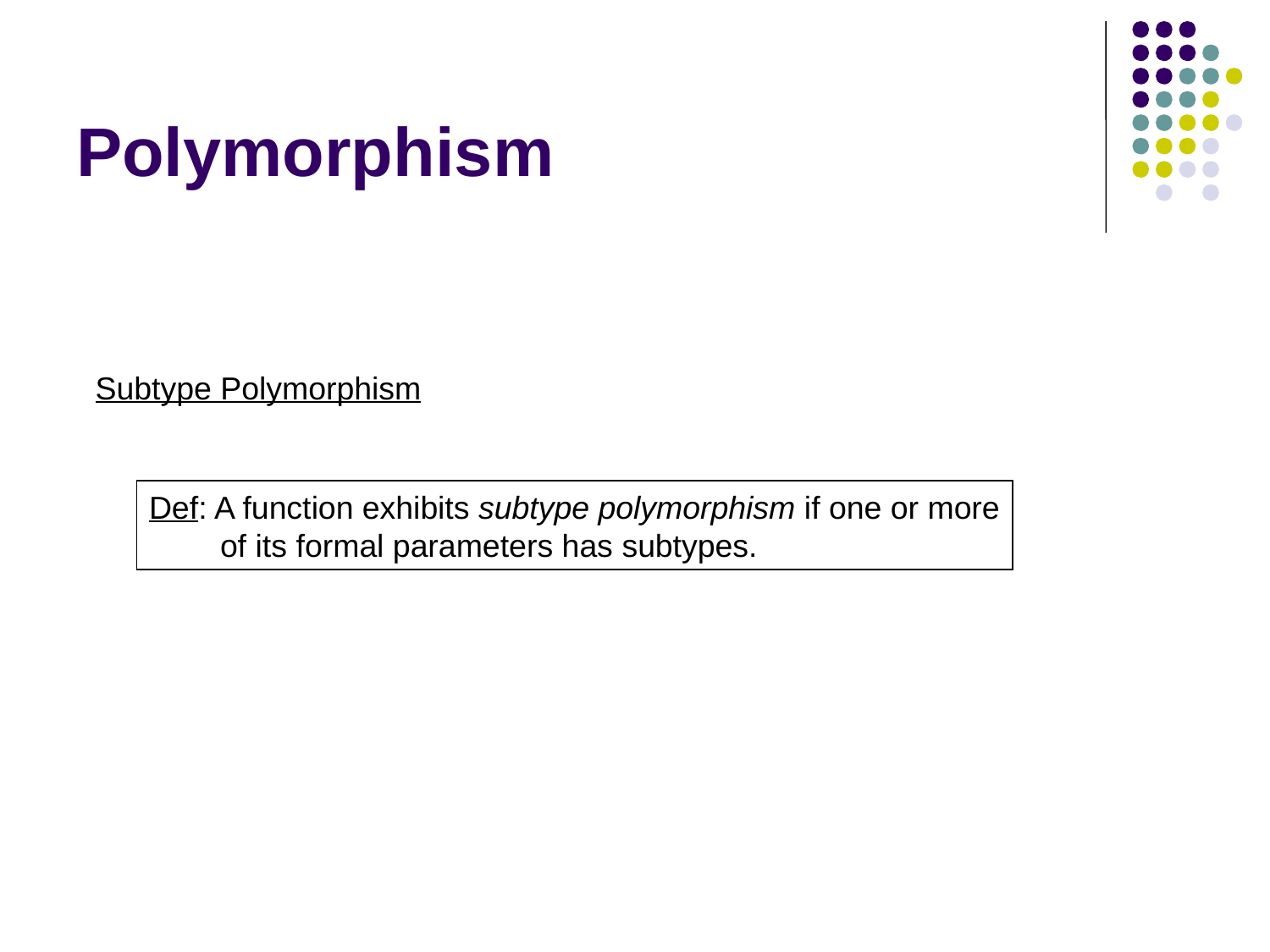

# Polymorphism
Subtype Polymorphism
Def: A function exhibits subtype polymorphism if one or more
        of its formal parameters has subtypes.